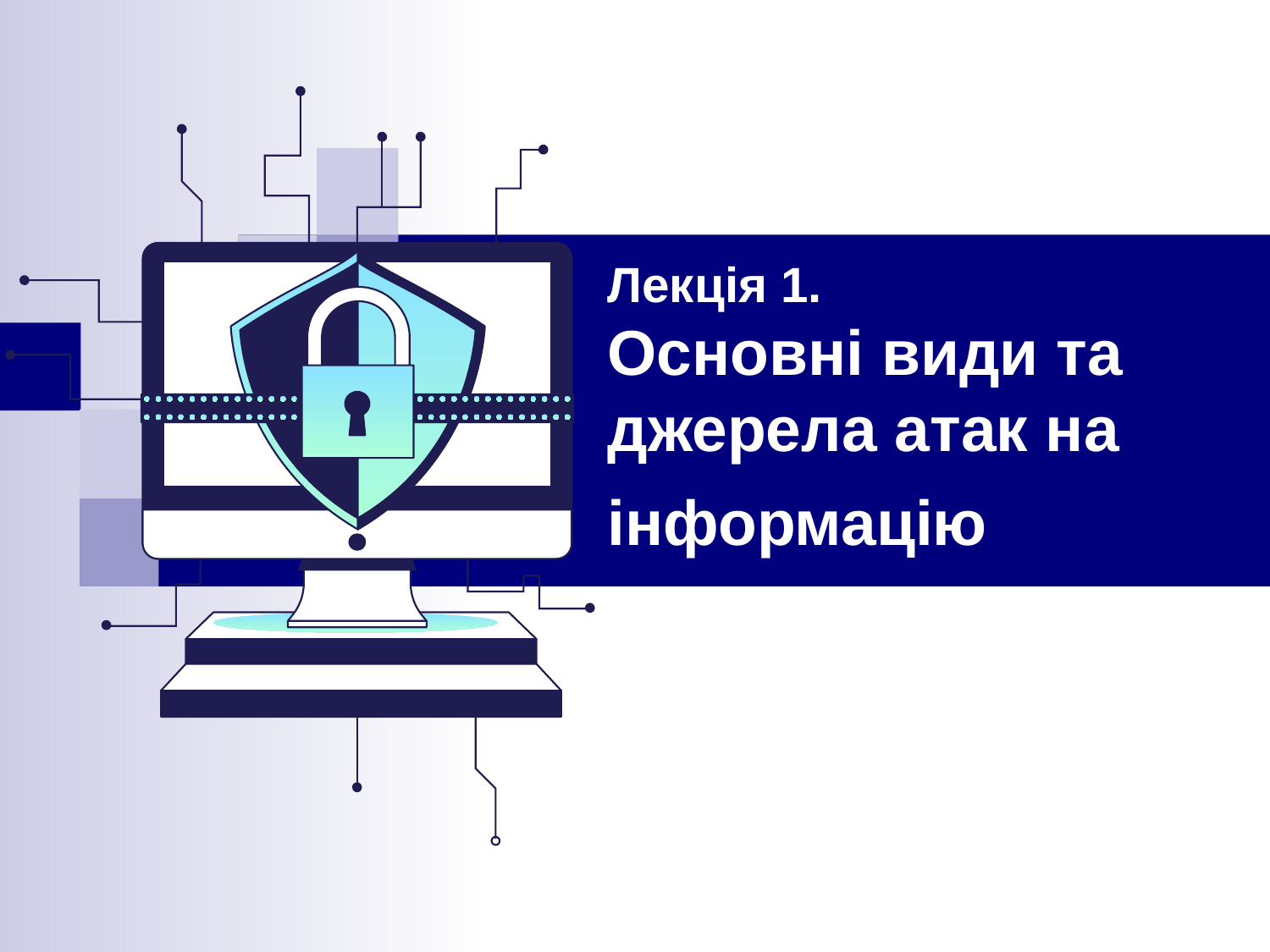

# Лекція 1. Основні види та джерела атак на інформацію